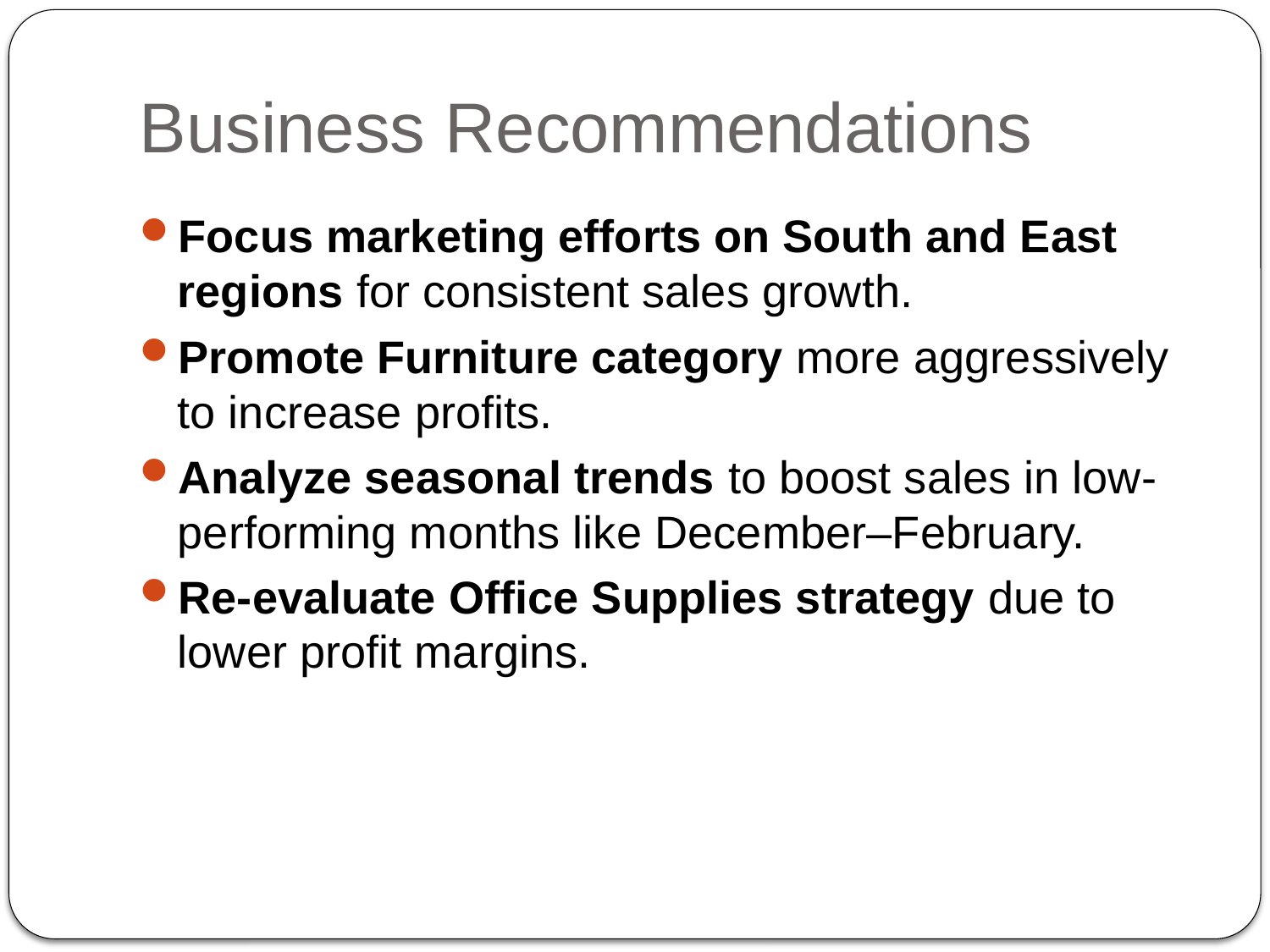

# Business Recommendations
Focus marketing efforts on South and East regions for consistent sales growth.
Promote Furniture category more aggressively to increase profits.
Analyze seasonal trends to boost sales in low-performing months like December–February.
Re-evaluate Office Supplies strategy due to lower profit margins.